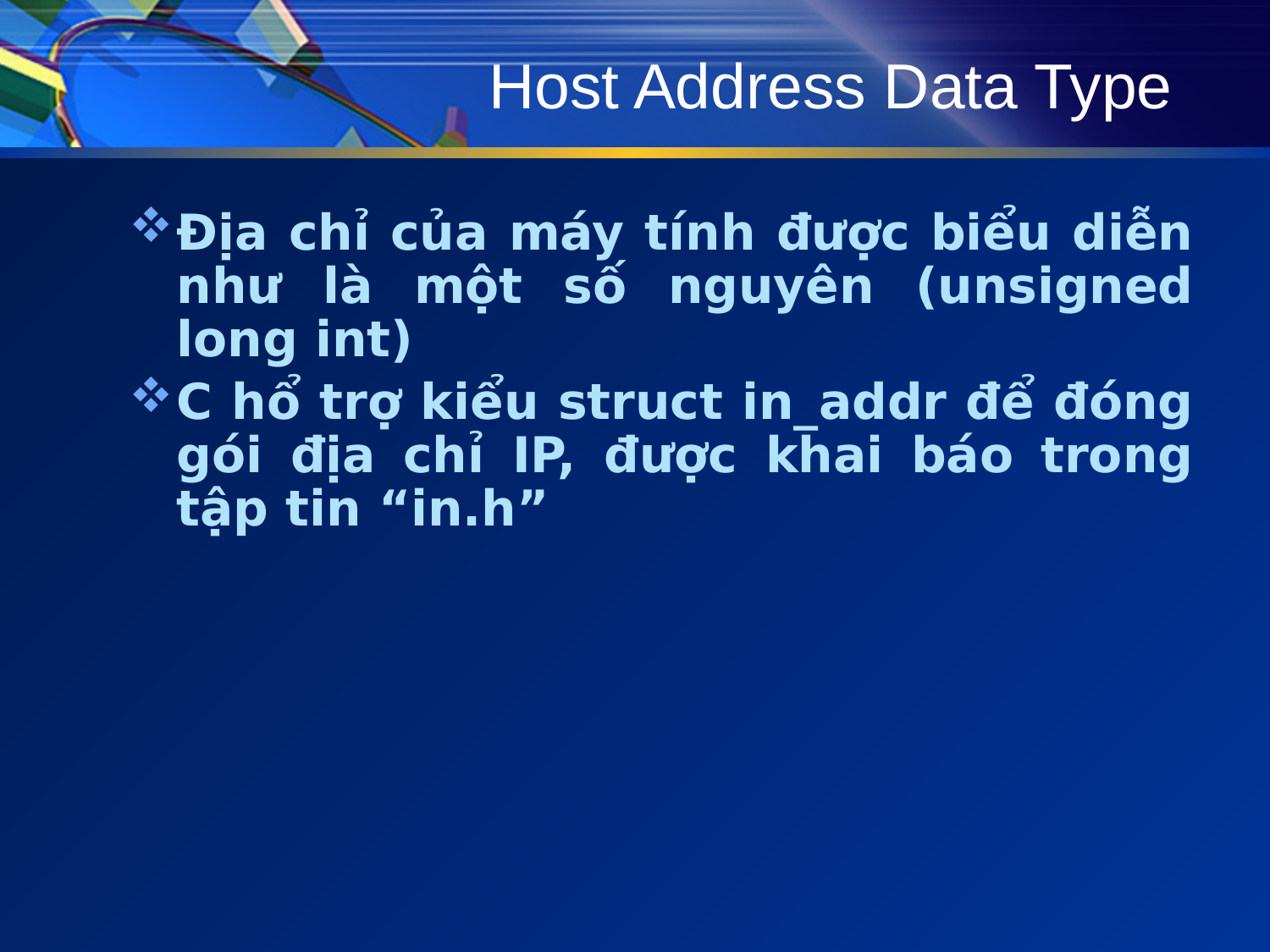

# Host Address Data Type
Địa chỉ của máy tính được biểu diễn như là một số nguyên (unsigned long int)
C hổ trợ kiểu struct in_addr để đóng gói địa chỉ IP, được khai báo trong tập tin “in.h”